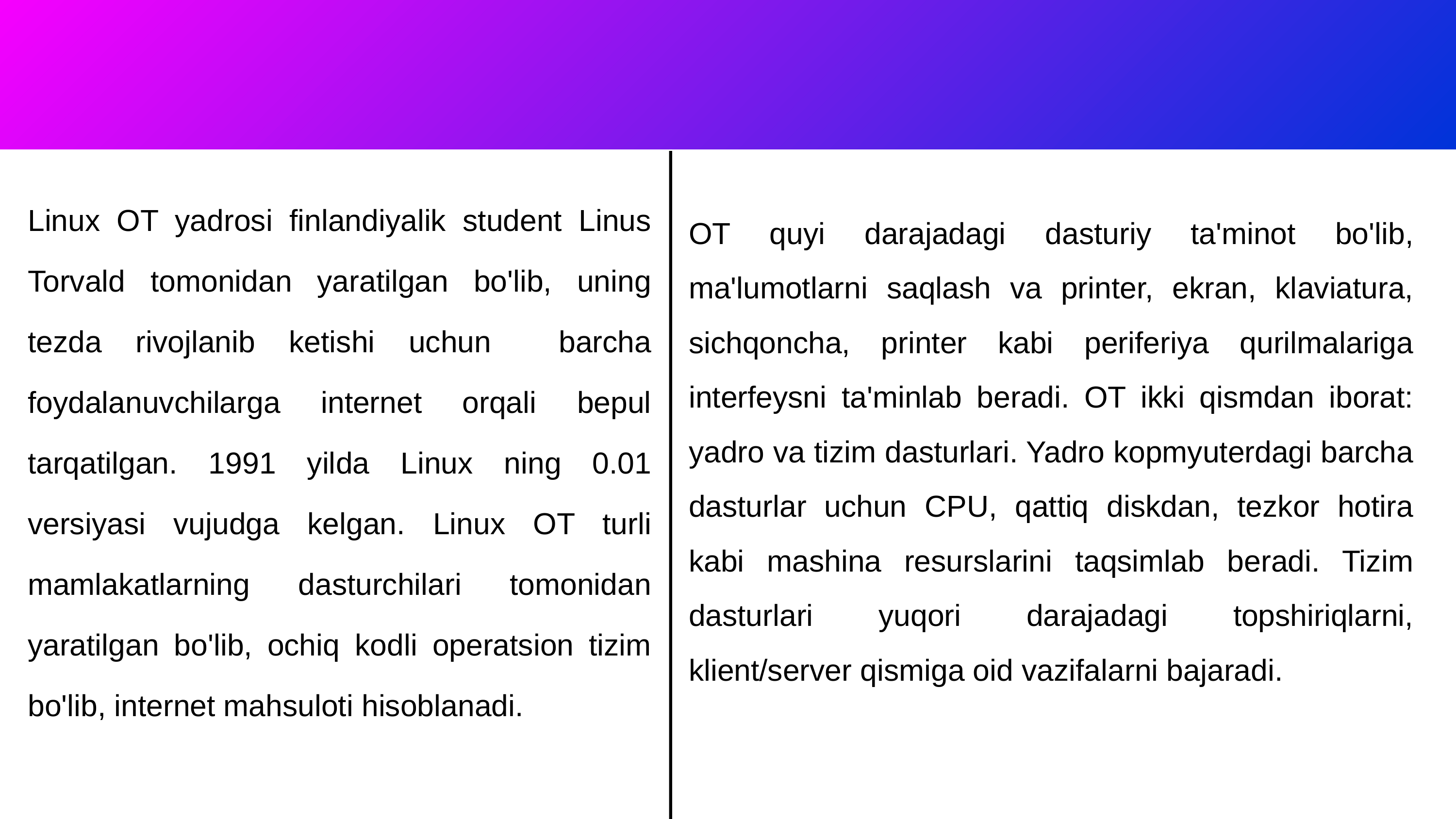

Linux OT yadrosi finlandiyalik student Linus Torvald tomonidan yaratilgan bo'lib, uning tezda rivojlanib ketishi uchun  barcha foydalanuvchilarga internet orqali bepul tarqatilgan. 1991 yilda Linux ning 0.01 versiyasi vujudga kelgan. Linux OT turli mamlakatlarning dasturchilari tomonidan yaratilgan bo'lib, ochiq kodli operatsion tizim bo'lib, internet mahsuloti hisoblanadi.
OT quyi darajadagi dasturiy ta'minot bo'lib, ma'lumotlarni saqlash va printer, ekran, klaviatura, sichqoncha, printer kabi periferiya qurilmalariga interfeysni ta'minlab beradi. OT ikki qismdan iborat: yadro va tizim dasturlari. Yadro kopmyuterdagi barcha dasturlar uchun CPU, qattiq diskdan, tezkor hotira kabi mashina resurslarini taqsimlab beradi. Tizim dasturlari yuqori darajadagi topshiriqlarni, klient/server qismiga oid vazifalarni bajaradi.